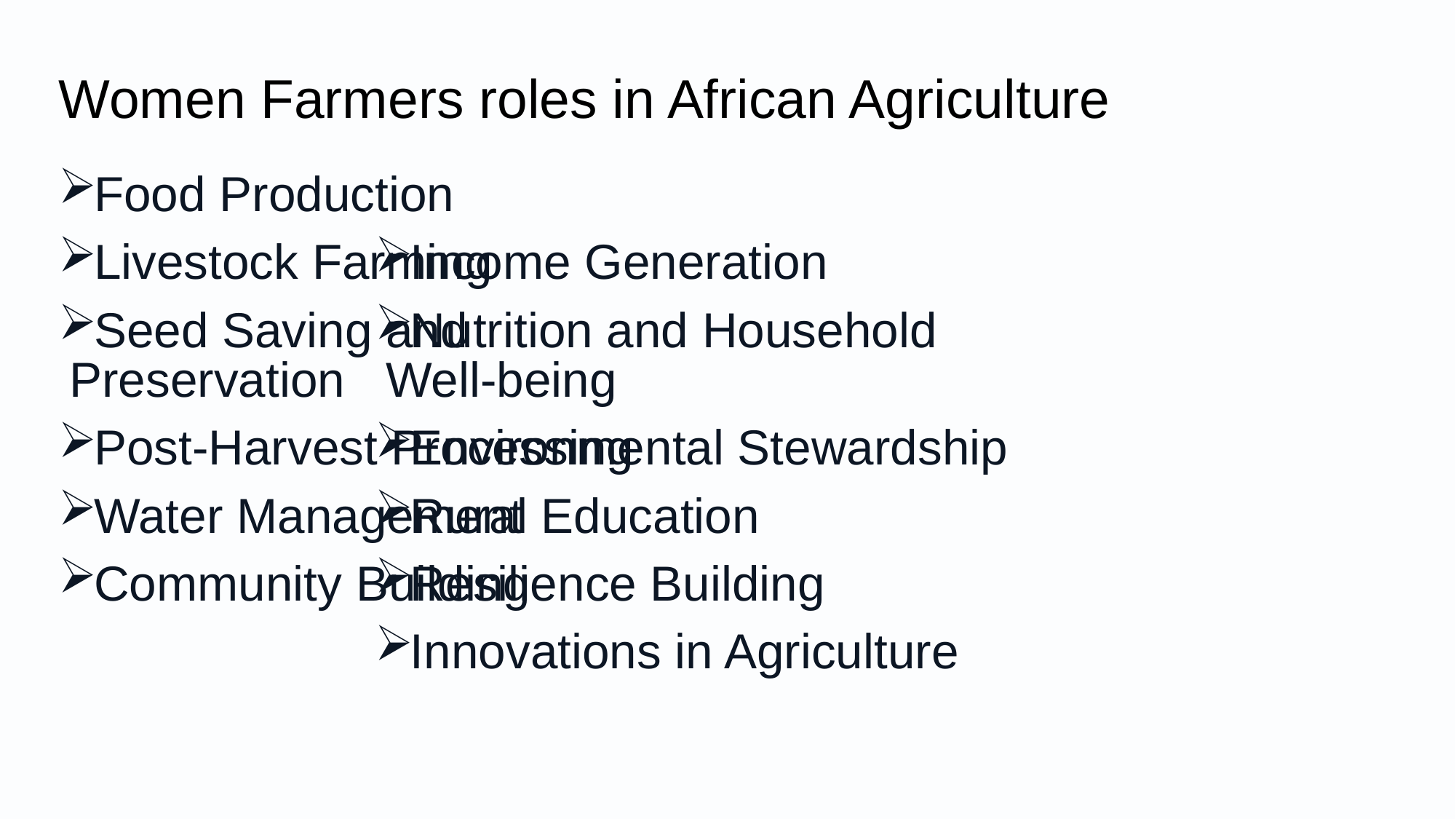

# Women Farmers roles in African Agriculture
Food Production
Livestock Farming
Seed Saving and Preservation
Post-Harvest Processing
Water Management
Community Building

Income Generation
Nutrition and Household Well-being
Environmental Stewardship
Rural Education
Resilience Building
Innovations in Agriculture